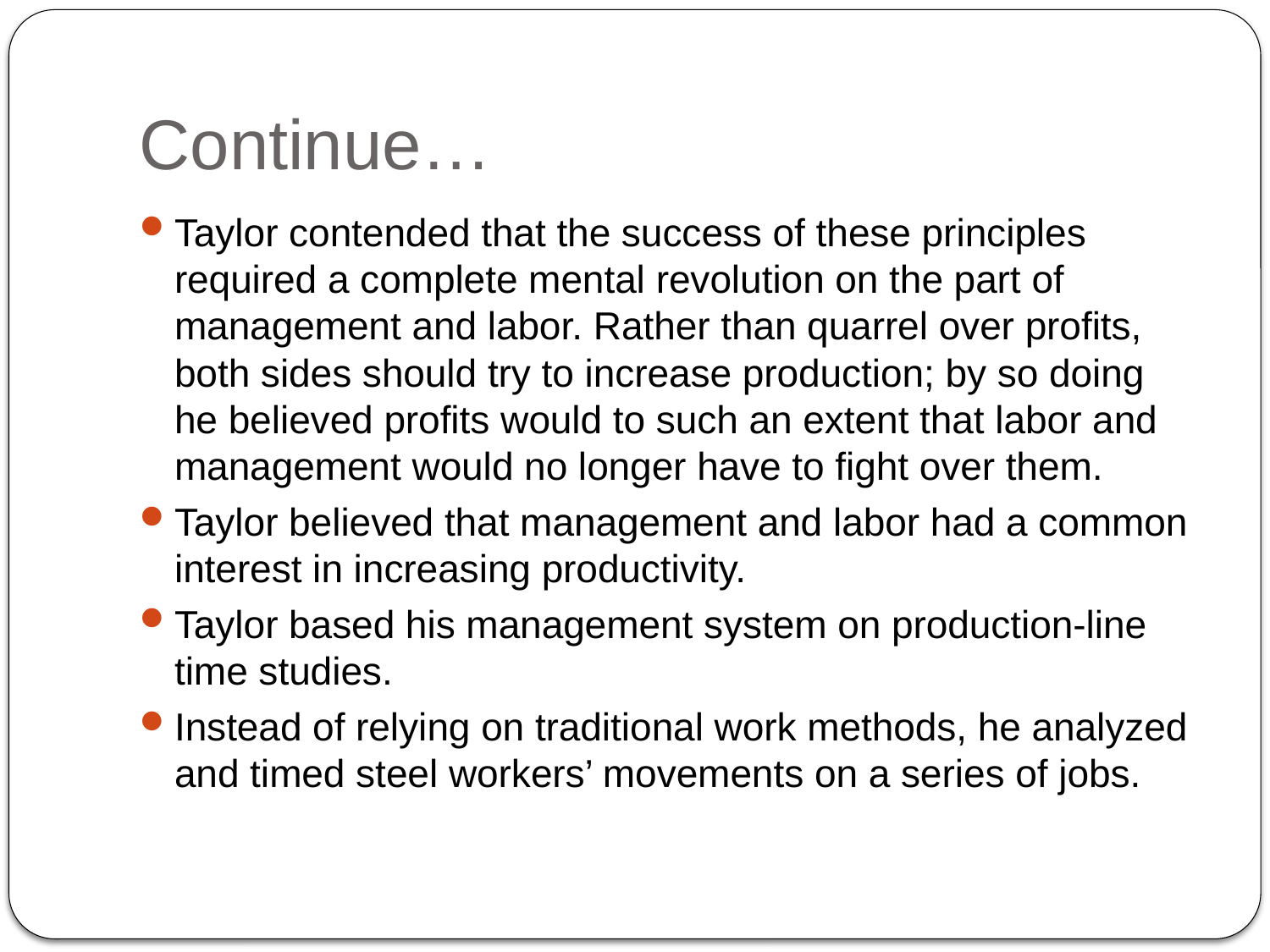

# Continue…
Taylor contended that the success of these principles required a complete mental revolution on the part of management and labor. Rather than quarrel over profits, both sides should try to increase production; by so doing he believed profits would to such an extent that labor and management would no longer have to fight over them.
Taylor believed that management and labor had a common interest in increasing productivity.
Taylor based his management system on production-line time studies.
Instead of relying on traditional work methods, he analyzed and timed steel workers’ movements on a series of jobs.